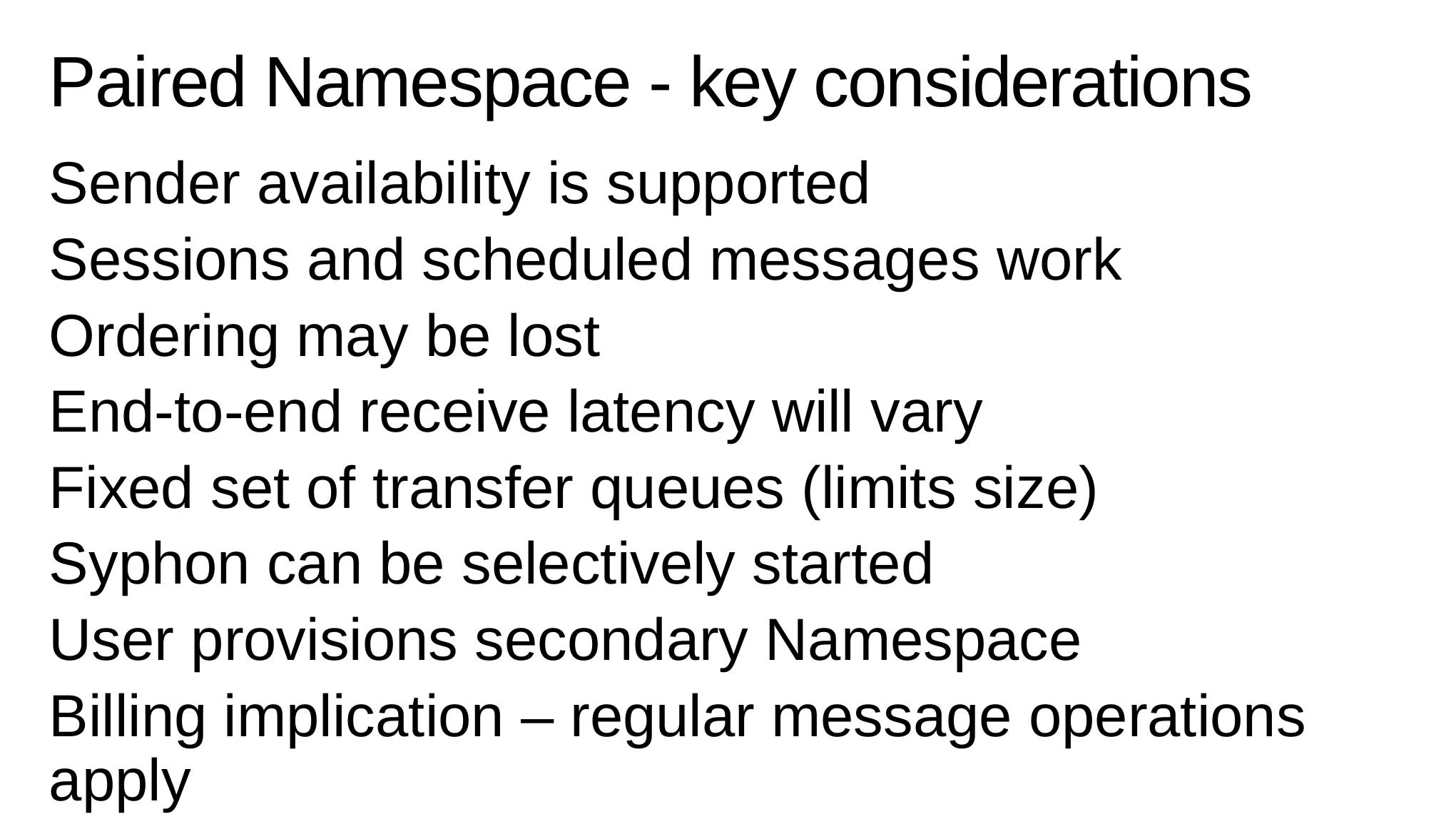

# Paired Namespace - key considerations
Sender availability is supported
Sessions and scheduled messages work
Ordering may be lost
End-to-end receive latency will vary
Fixed set of transfer queues (limits size)
Syphon can be selectively started
User provisions secondary Namespace
Billing implication – regular message operations apply